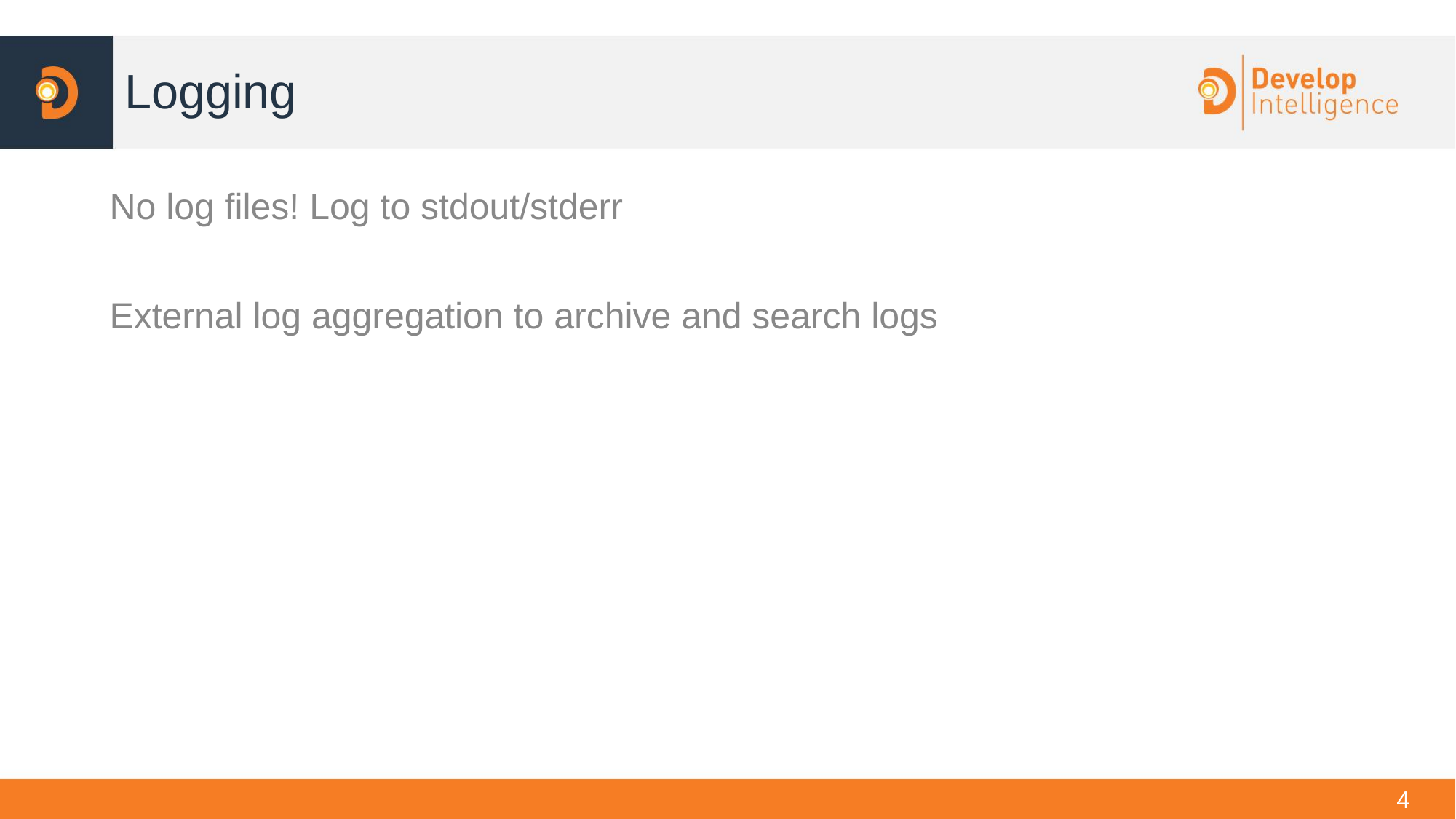

# Logging
No log files! Log to stdout/stderr

External log aggregation to archive and search logs
4